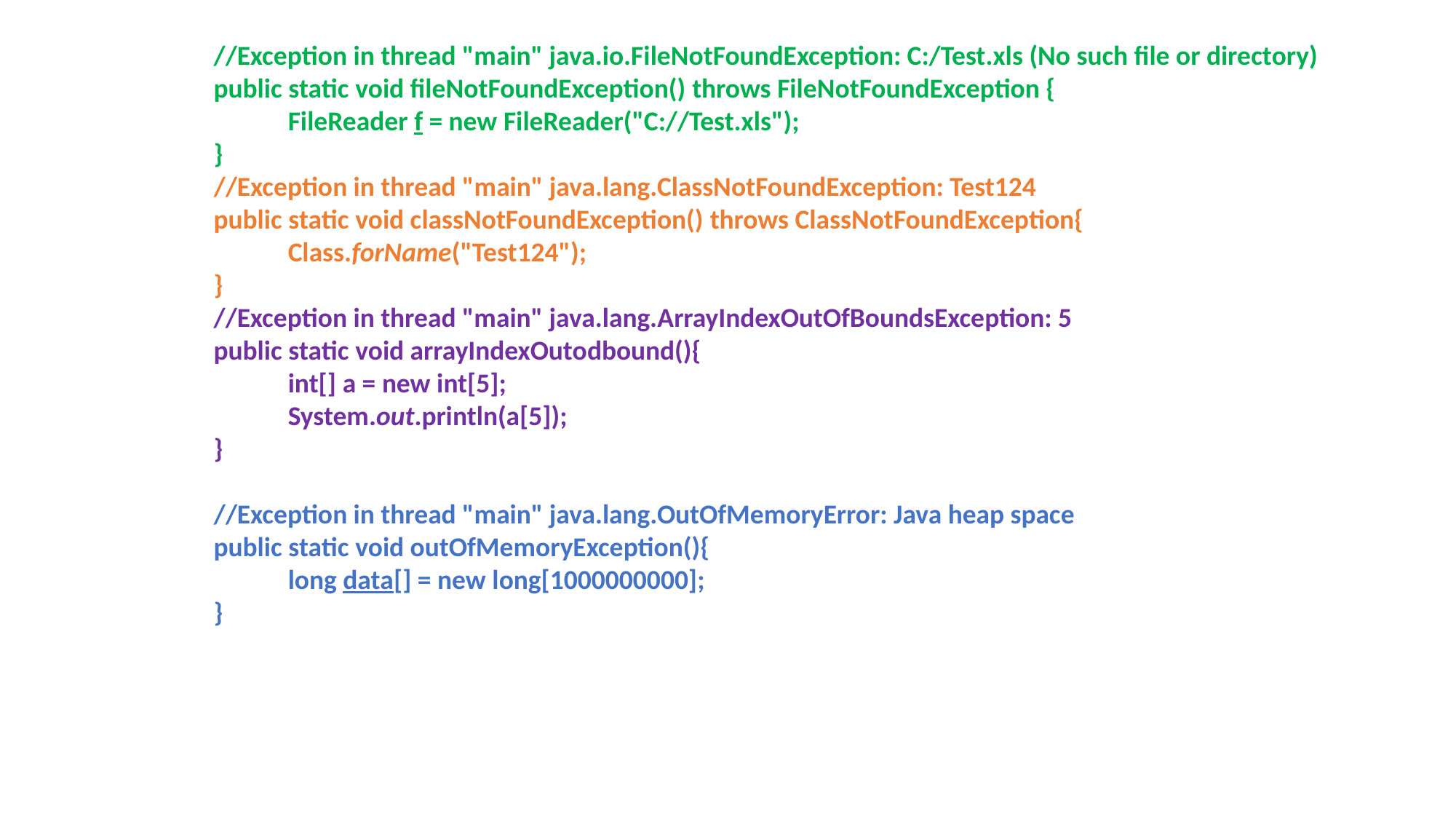

//Exception in thread "main" java.io.FileNotFoundException: C:/Test.xls (No such file or directory)
            public static void fileNotFoundException() throws FileNotFoundException {
                        FileReader f = new FileReader("C://Test.xls");
            }
            //Exception in thread "main" java.lang.ClassNotFoundException: Test124
            public static void classNotFoundException() throws ClassNotFoundException{
                        Class.forName("Test124");
            }
            //Exception in thread "main" java.lang.ArrayIndexOutOfBoundsException: 5
            public static void arrayIndexOutodbound(){
                        int[] a = new int[5];
                        System.out.println(a[5]);
            }

            //Exception in thread "main" java.lang.OutOfMemoryError: Java heap space
            public static void outOfMemoryException(){
                        long data[] = new long[1000000000];
            }